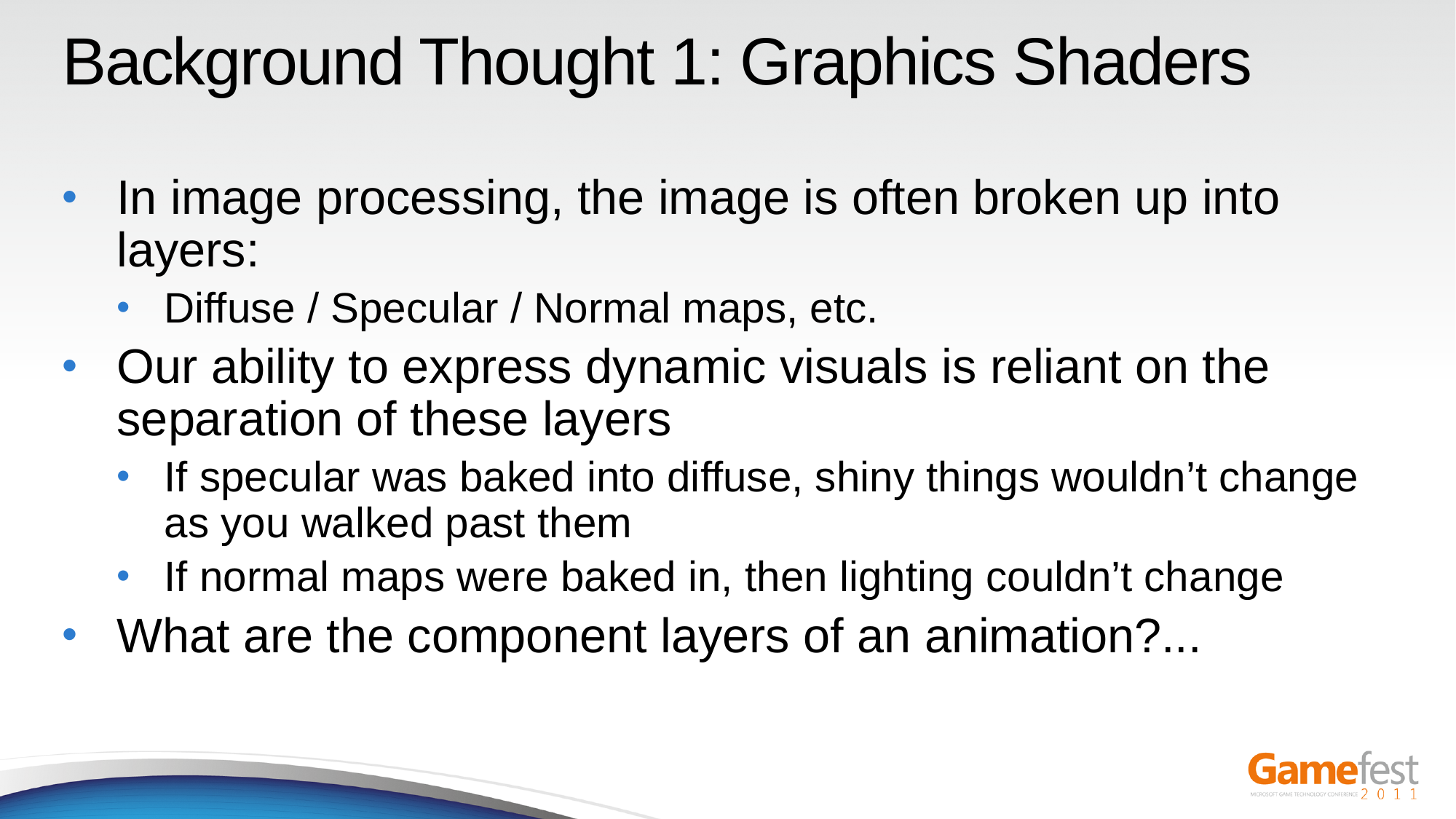

# Background Thought 1: Graphics Shaders
In image processing, the image is often broken up into layers:
Diffuse / Specular / Normal maps, etc.
Our ability to express dynamic visuals is reliant on the separation of these layers
If specular was baked into diffuse, shiny things wouldn’t change as you walked past them
If normal maps were baked in, then lighting couldn’t change
What are the component layers of an animation?...